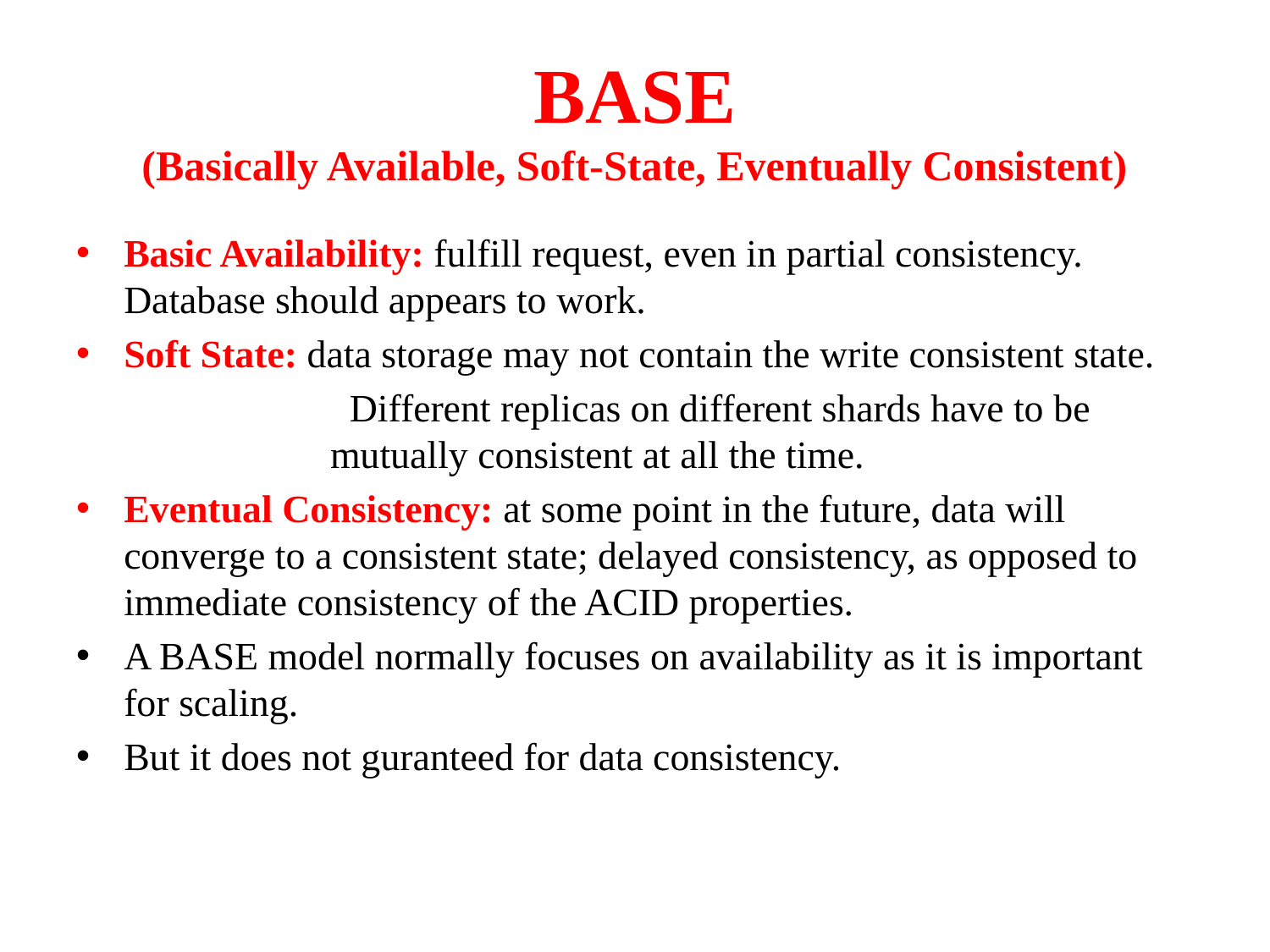

# BASE (Basically Available, Soft-State, Eventually Consistent)
Basic Availability: fulfill request, even in partial consistency. Database should appears to work.
Soft State: data storage may not contain the write consistent state.
               	  Different replicas on different shards have to be 		mutually consistent at all the time.
Eventual Consistency: at some point in the future, data will converge to a consistent state; delayed consistency, as opposed to immediate consistency of the ACID properties.
A BASE model normally focuses on availability as it is important for scaling.
But it does not guranteed for data consistency.